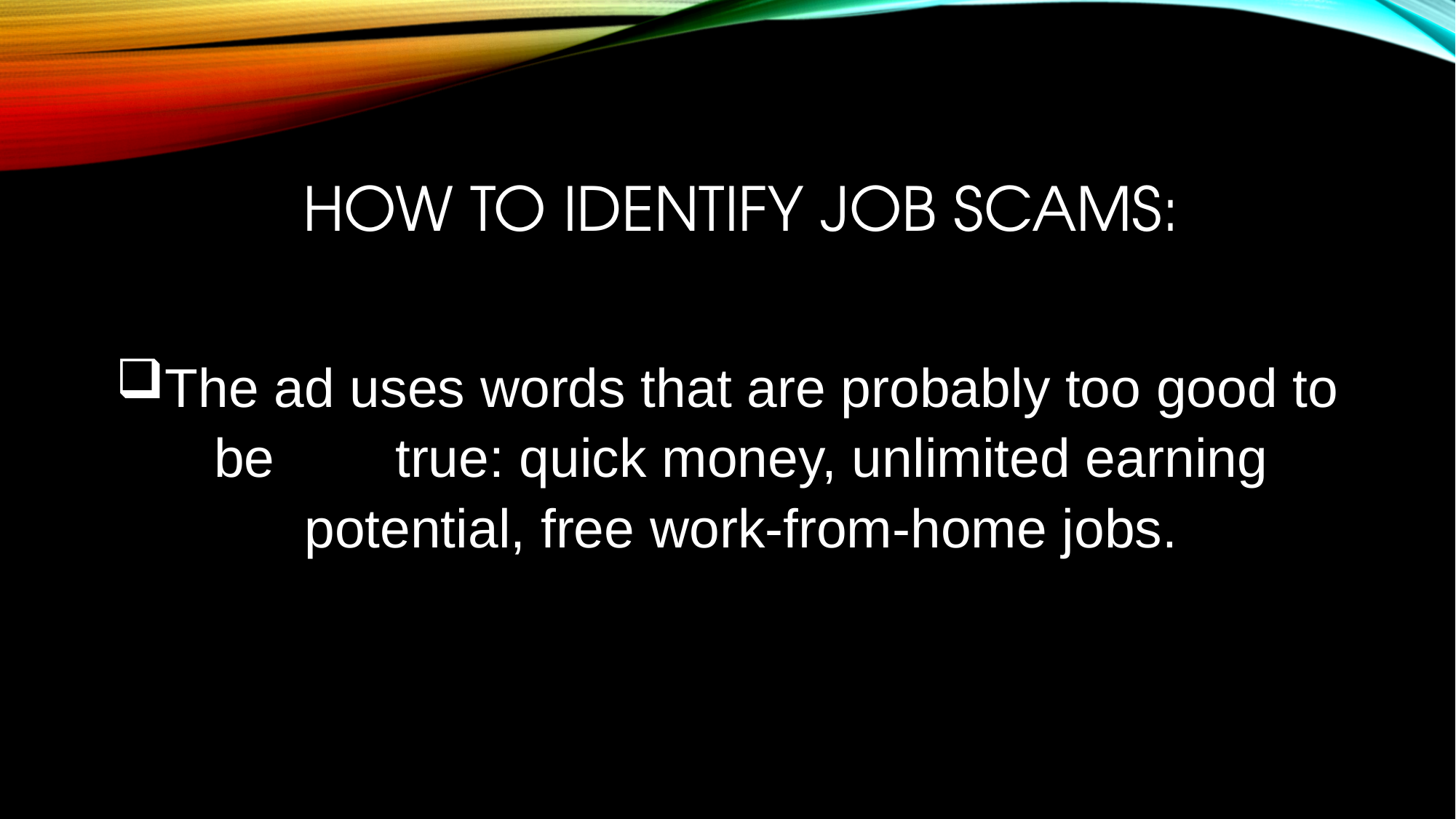

# HOW TO IDENTIFY JOB SCAMS:

The ad uses words that are probably too good to be        true: quick money, unlimited earning potential, free work-from-home jobs.